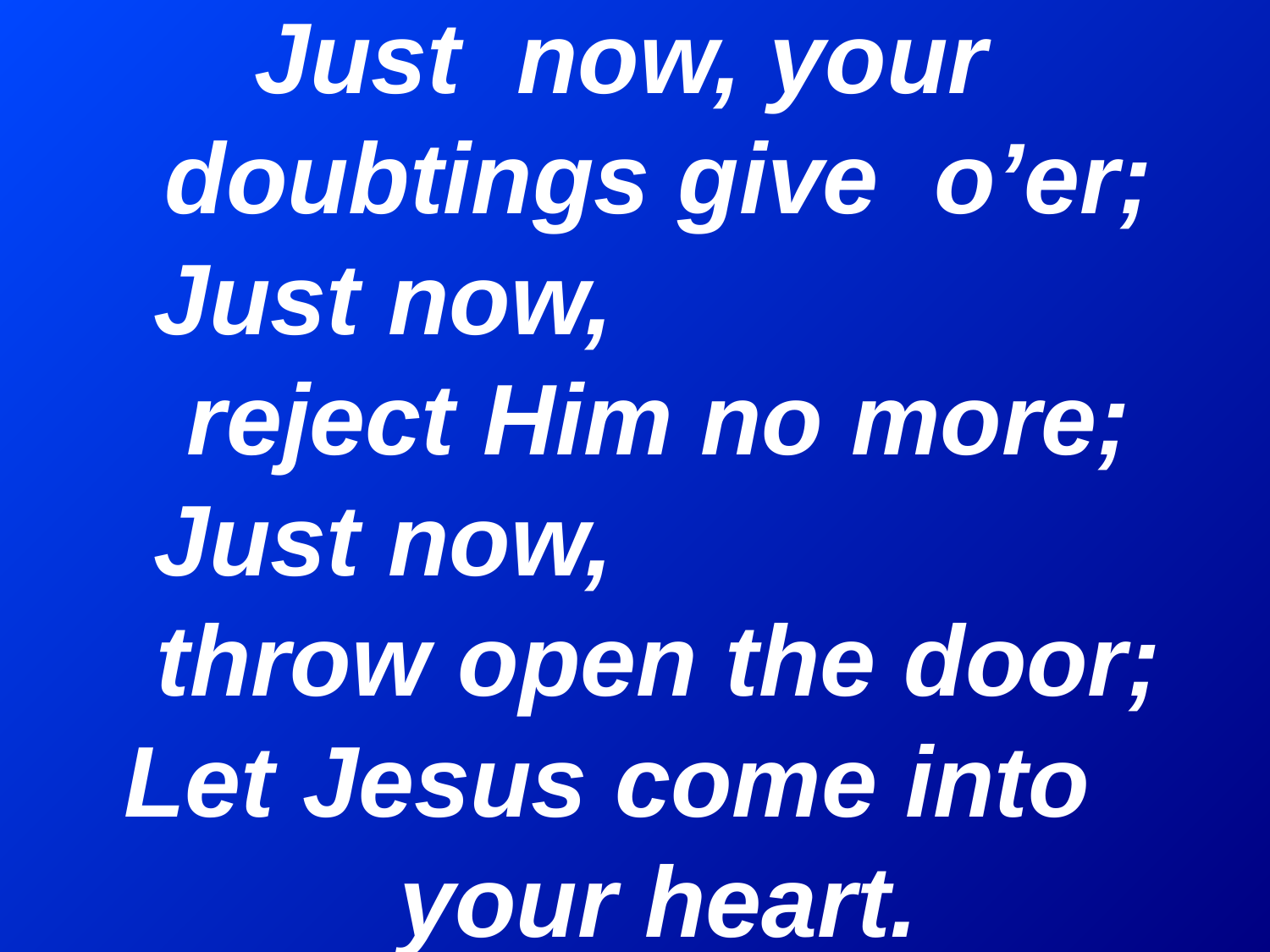

Just  now, your  doubtings give  o’er;
Just now,                   reject Him no more;
Just now,                   throw open the door;
Let Jesus come into   your heart.